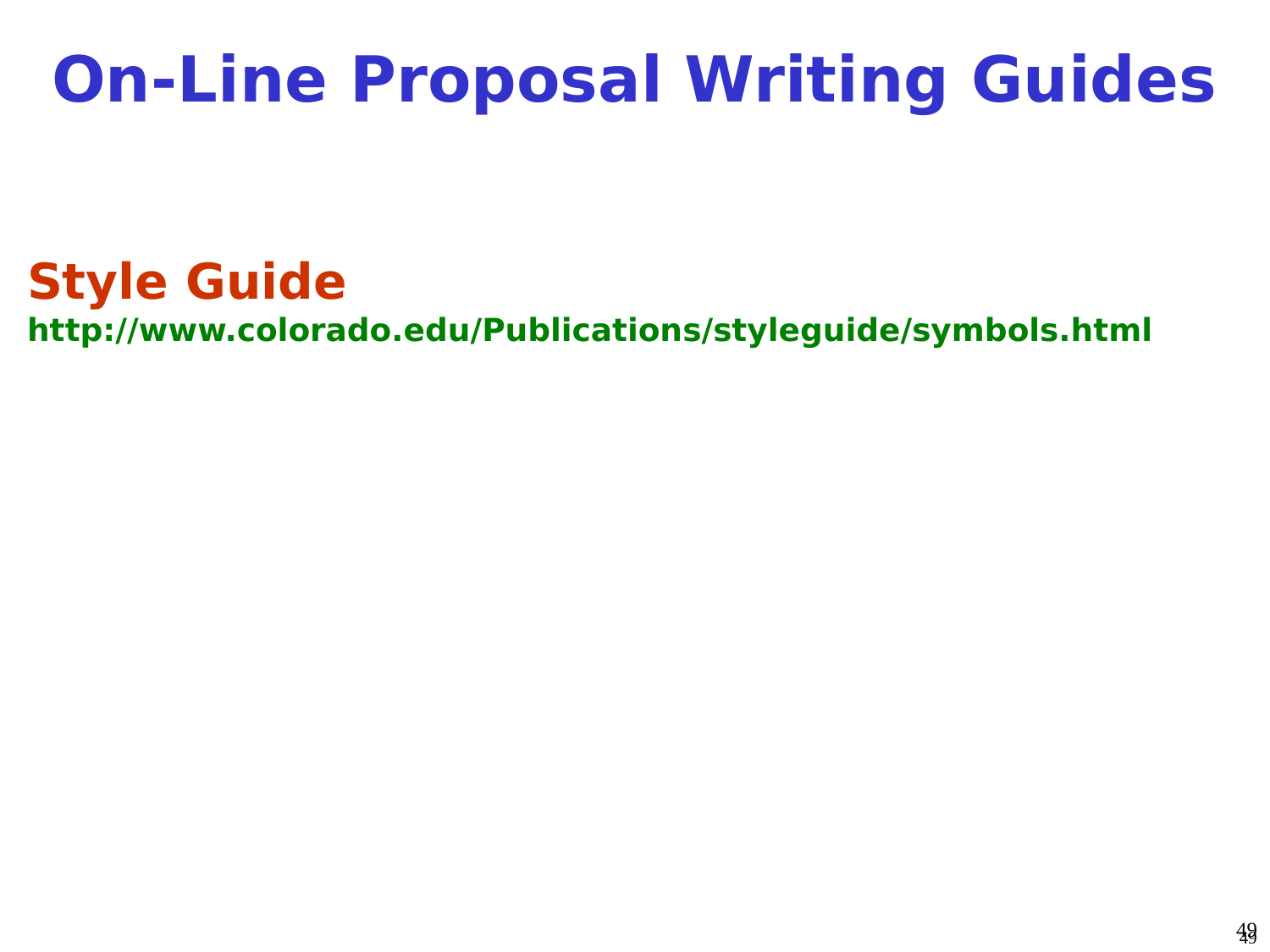

49
On-Line Proposal Writing Guides
 Style Guide
   http://www.colorado.edu/Publications/styleguide/symbols.html